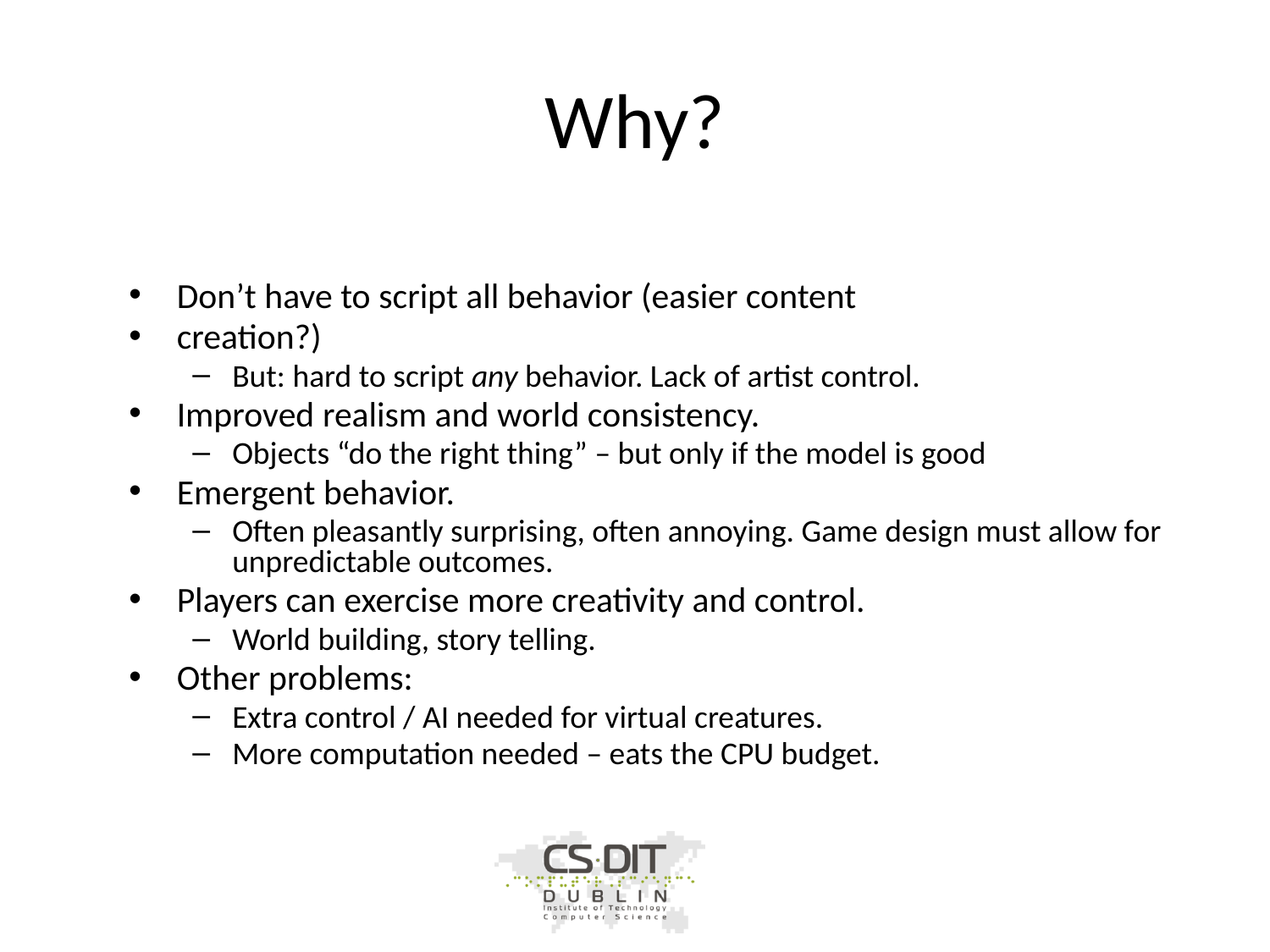

# Why?
Don’t have to script all behavior (easier content
creation?)
But: hard to script any behavior. Lack of artist control.
Improved realism and world consistency.
Objects “do the right thing” – but only if the model is good
Emergent behavior.
Often pleasantly surprising, often annoying. Game design must allow for unpredictable outcomes.
Players can exercise more creativity and control.
World building, story telling.
Other problems:
Extra control / AI needed for virtual creatures.
More computation needed – eats the CPU budget.